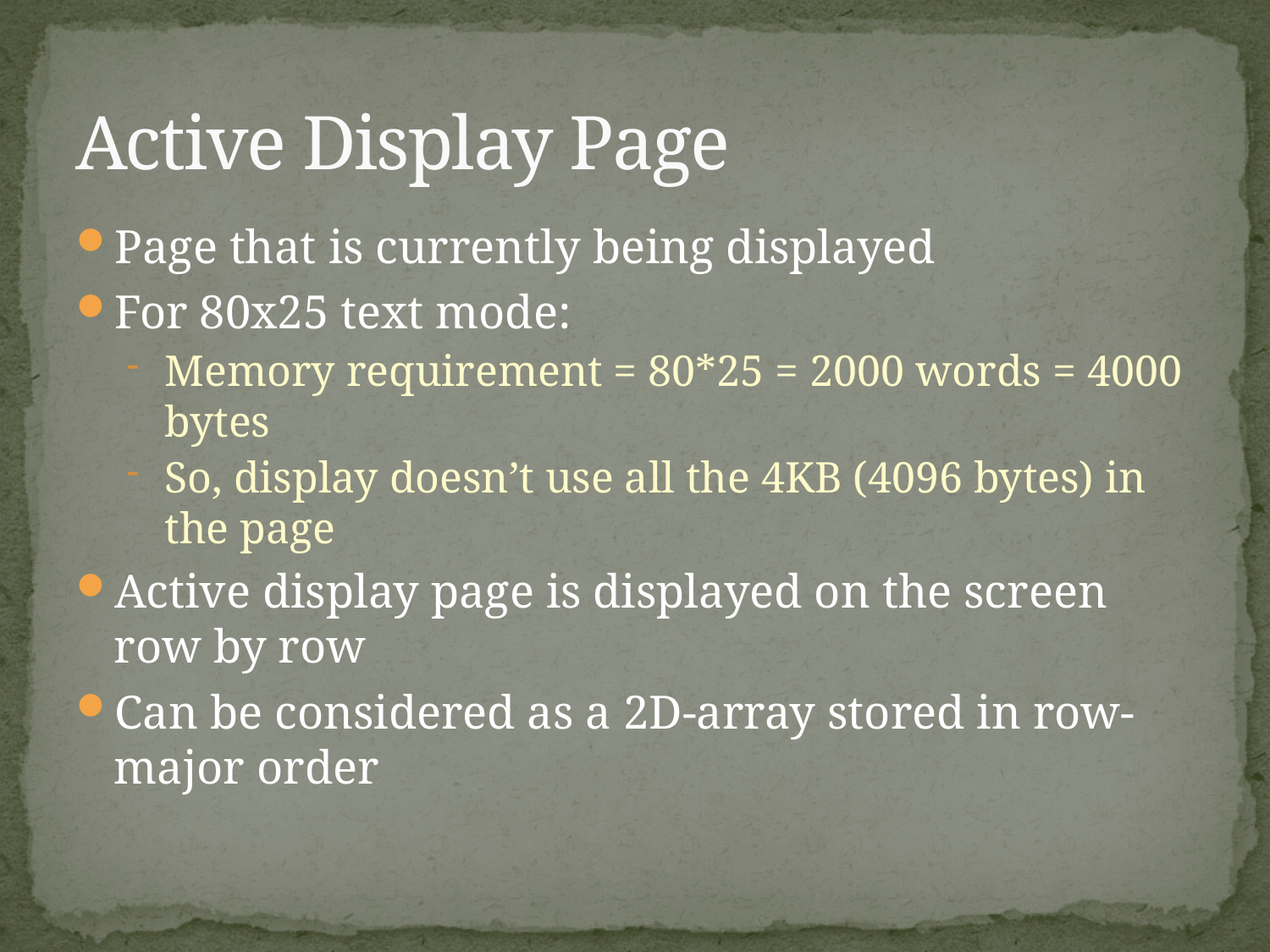

# Active Display Page
Page that is currently being displayed
For 80x25 text mode:
Memory requirement = 80*25 = 2000 words = 4000 bytes
So, display doesn’t use all the 4KB (4096 bytes) in the page
Active display page is displayed on the screen row by row
Can be considered as a 2D-array stored in row-major order